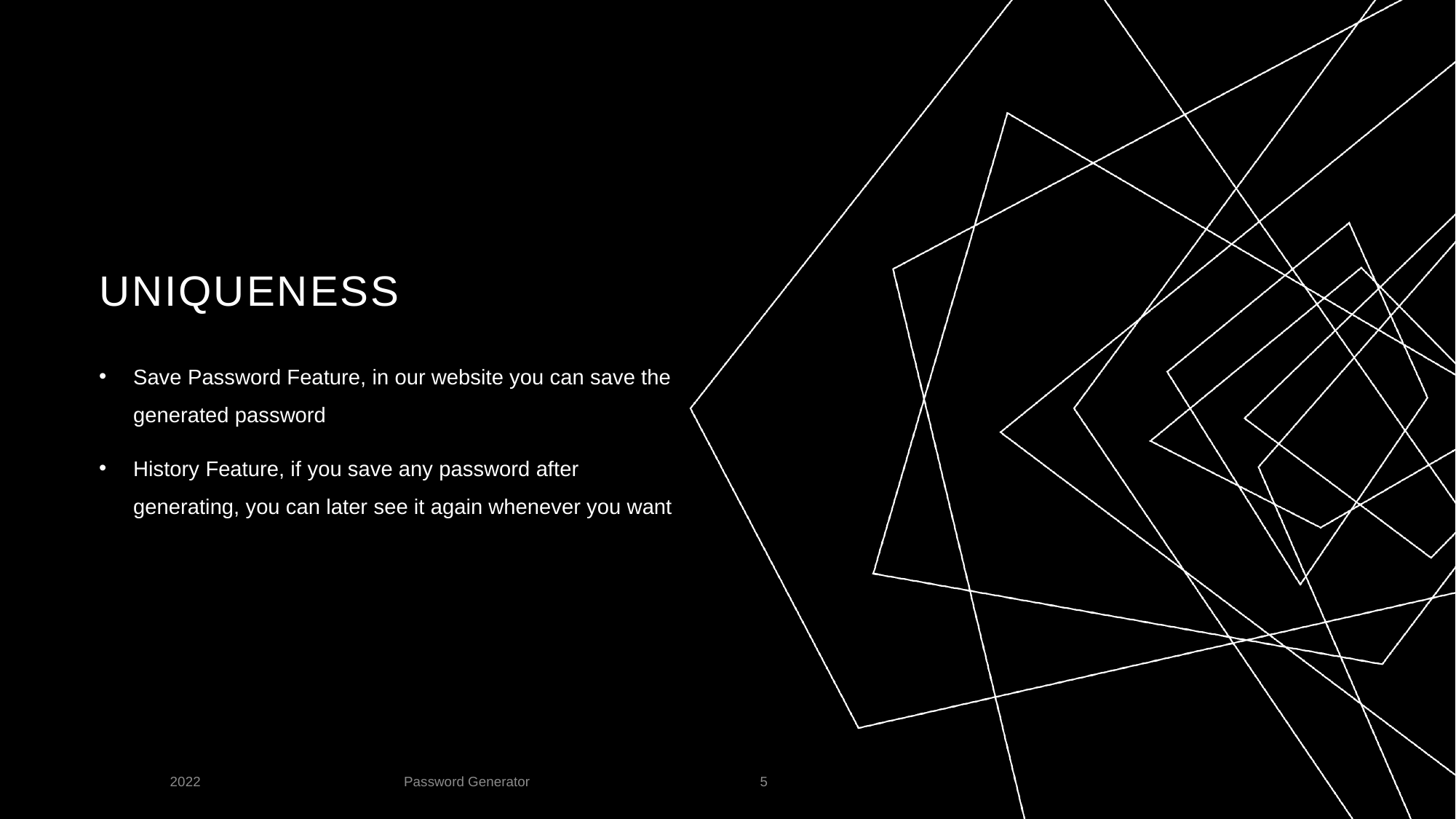

# UNIQUENESS
Save Password Feature, in our website you can save the generated password
History Feature, if you save any password after generating, you can later see it again whenever you want
Password Generator
2022
5